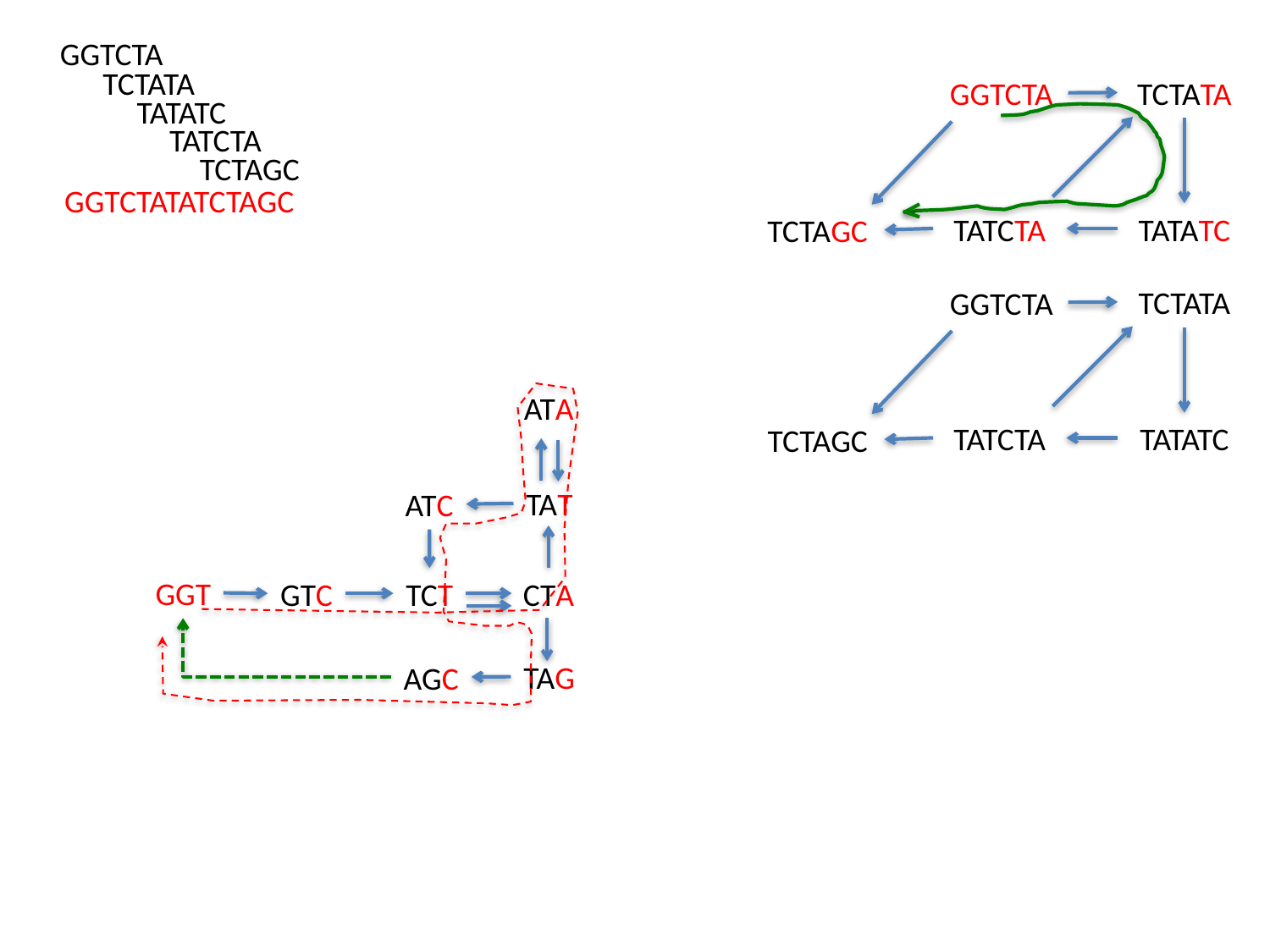

GGTCTA
TCTATA
TATATC
TATCTA
TCTAGC
GGTCTATATCTAGC
TCTATA
GGTCTA

TATCTA
TATATC
TCTAGC
TCTATA
GGTCTA
TATCTA
TATATC
TCTAGC
ATA

TAT
ATC
GGT
GTC
TCT
CTA
TAG
AGC